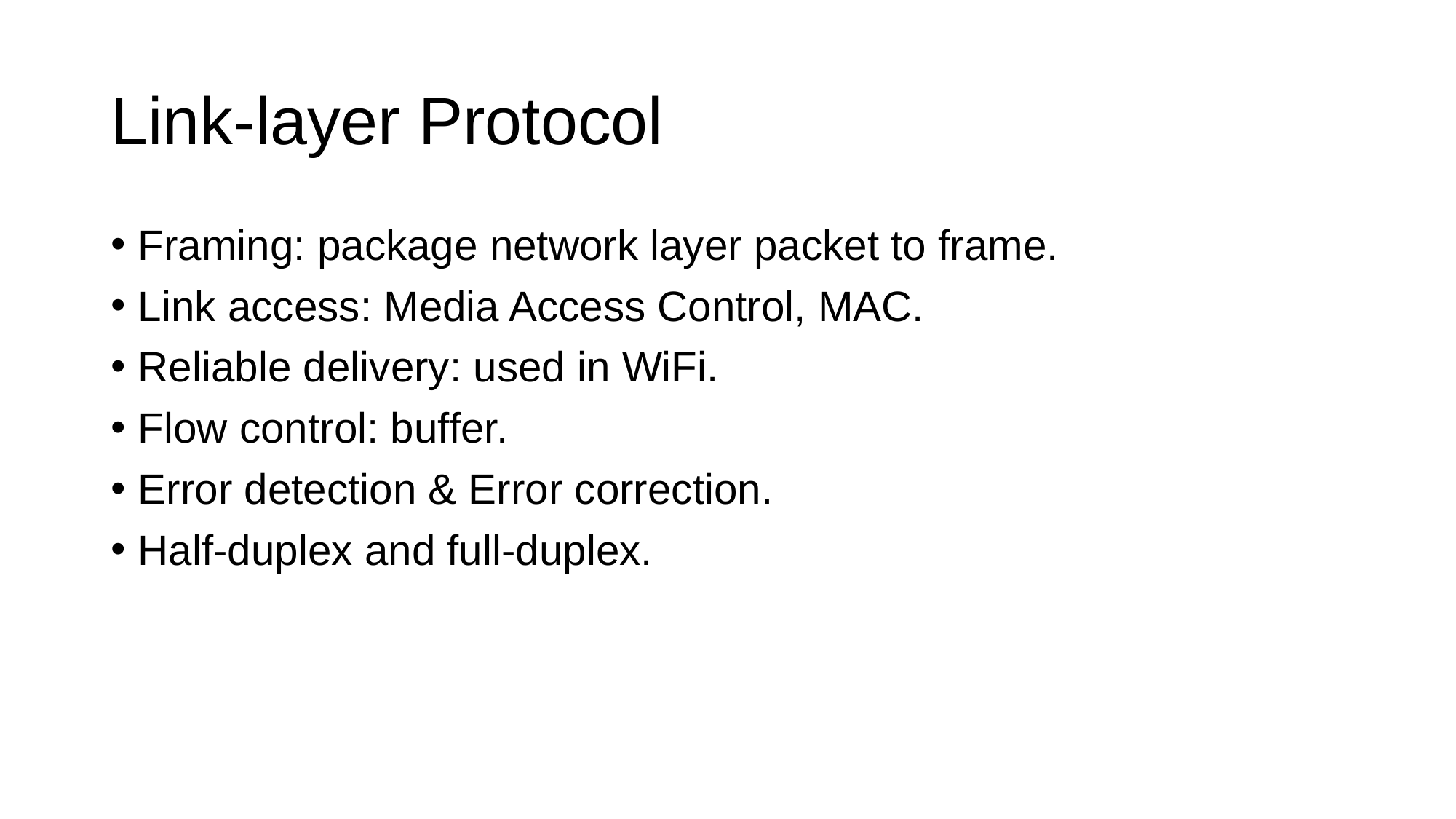

# Link-layer Protocol
Framing: package network layer packet to frame.
Link access: Media Access Control, MAC.
Reliable delivery: used in WiFi.
Flow control: buffer.
Error detection & Error correction.
Half-duplex and full-duplex.